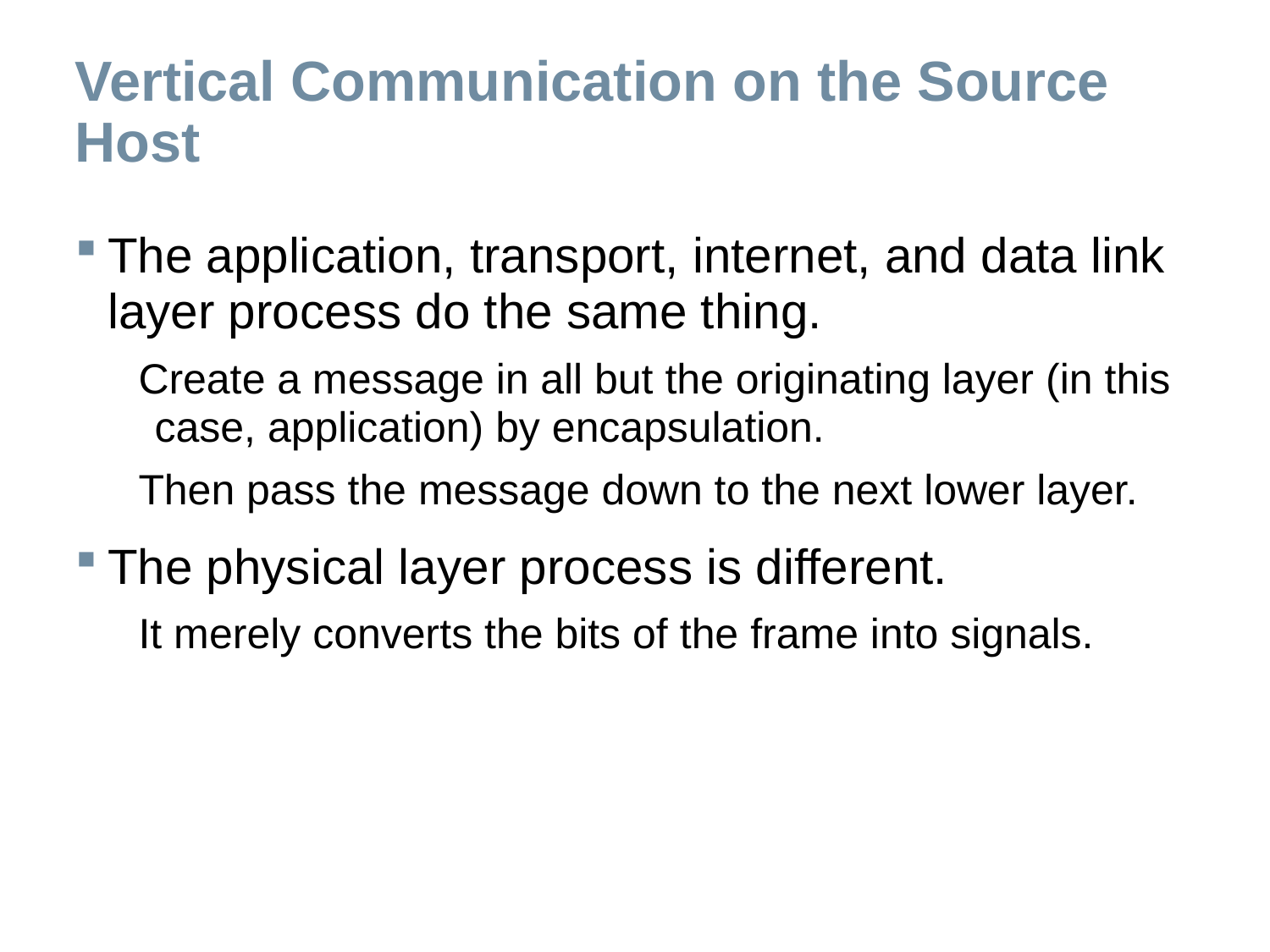

# Vertical Communication on the Source Host
The application, transport, internet, and data link layer process do the same thing.
Create a message in all but the originating layer (in this case, application) by encapsulation.
Then pass the message down to the next lower layer.
The physical layer process is different.
It merely converts the bits of the frame into signals.